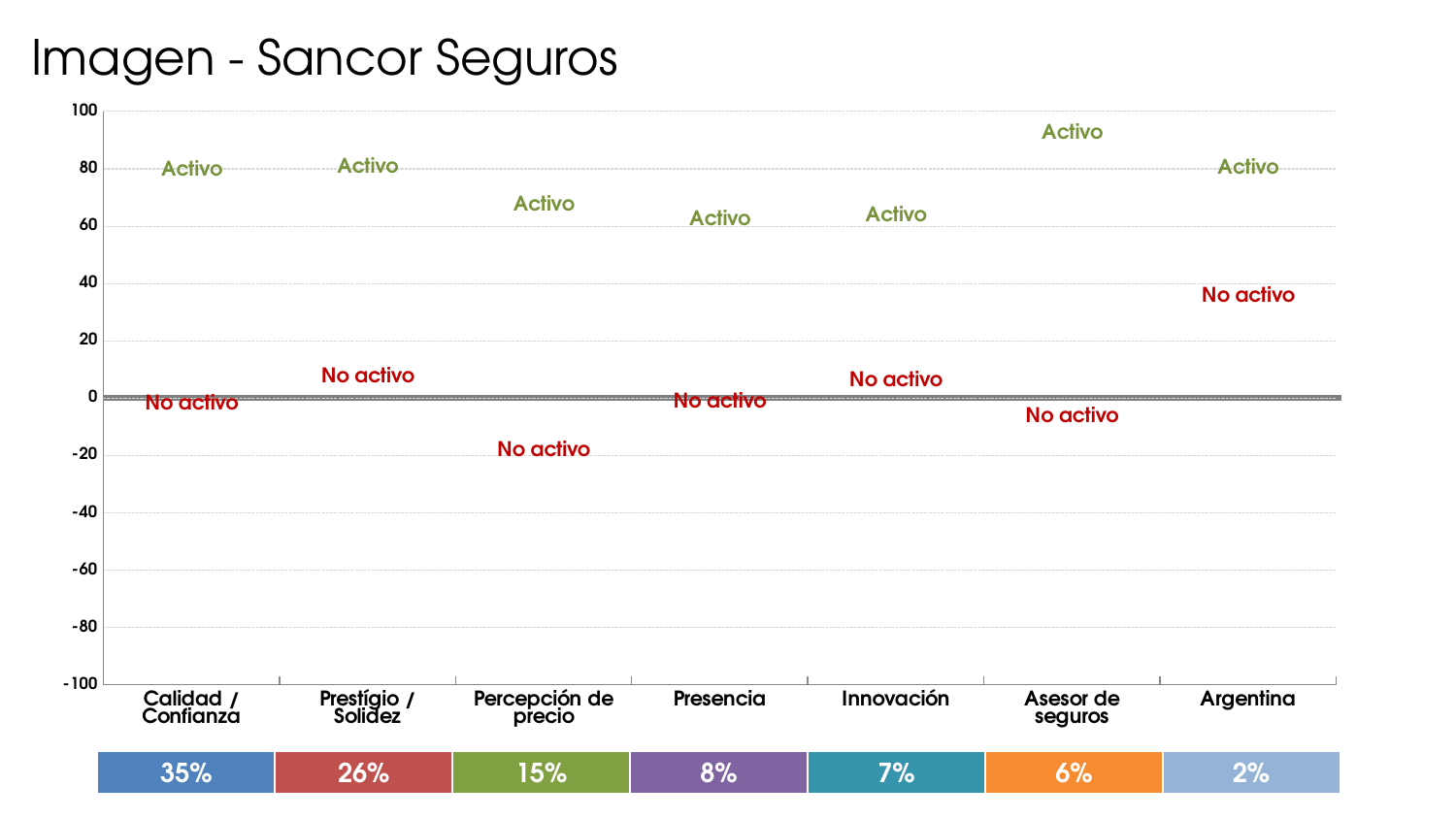

# Imagen - Sancor Seguros

### Chart

| Category | Activo | No activo |
|---|---|---|
| Calidad / Confianza | 79.44540689687877 | -1.8610995897031677 |
| Prestígio / Solidez | 80.6051532578541 | 7.367490382791323 |
| Percepción de precio | 67.51342094099236 | -18.21152302968898 |
| Presencia | 62.37773161186404 | -1.4360188415503519 |
| Innovación | 63.69466201752715 | 5.9524030053337 |
| Asesor de seguros | 92.34617316446966 | -6.5612783562872 |
| Argentina | 80.38167941688306 | 35.65321493864392 |
| 35% | 26% | 15% | 8% | 7% | 6% | 2% |
| --- | --- | --- | --- | --- | --- | --- |